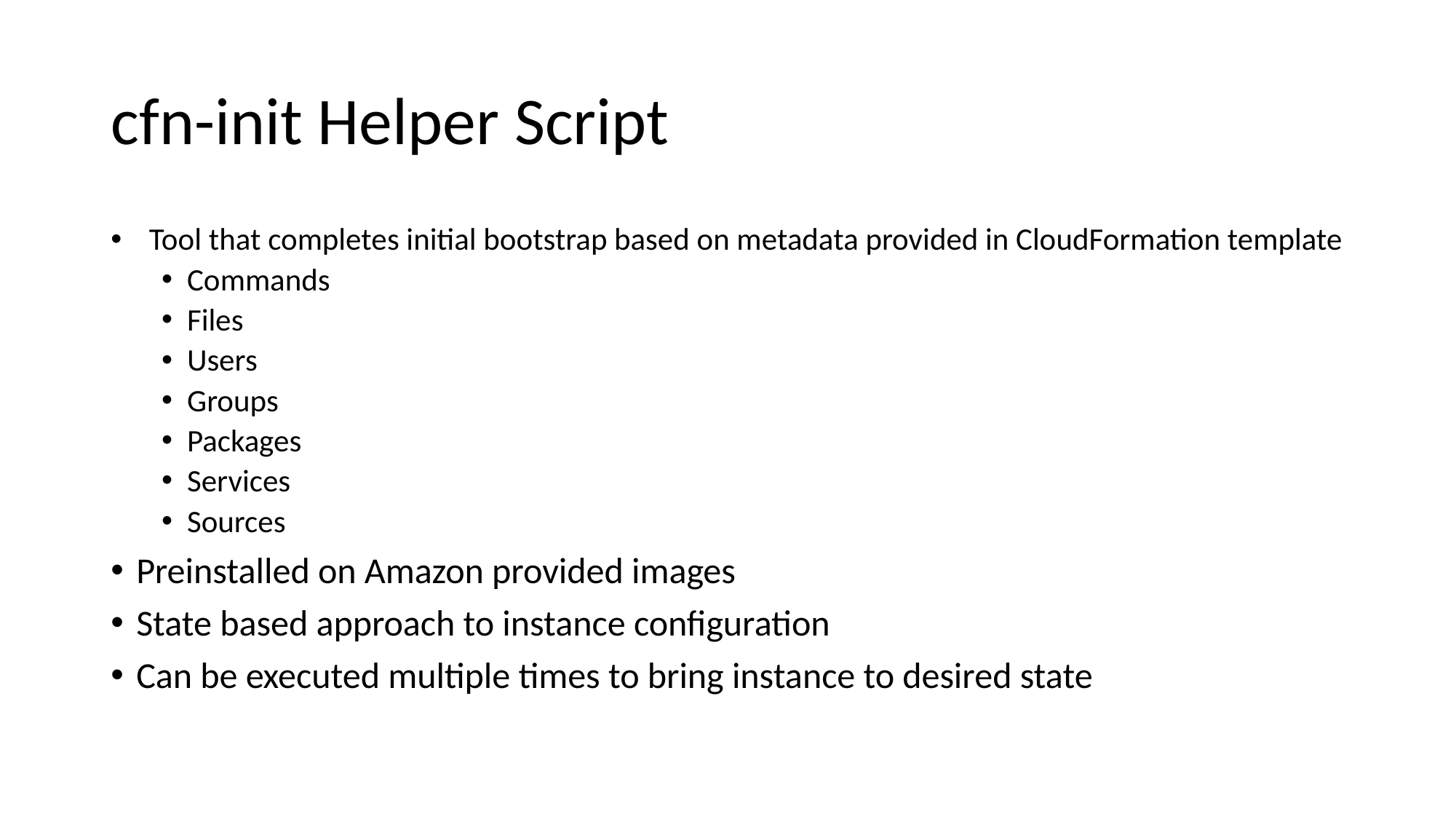

# cfn-init Helper Script
Tool that completes initial bootstrap based on metadata provided in CloudFormation template
Commands
Files
Users
Groups
Packages
Services
Sources
Preinstalled on Amazon provided images
State based approach to instance configuration
Can be executed multiple times to bring instance to desired state